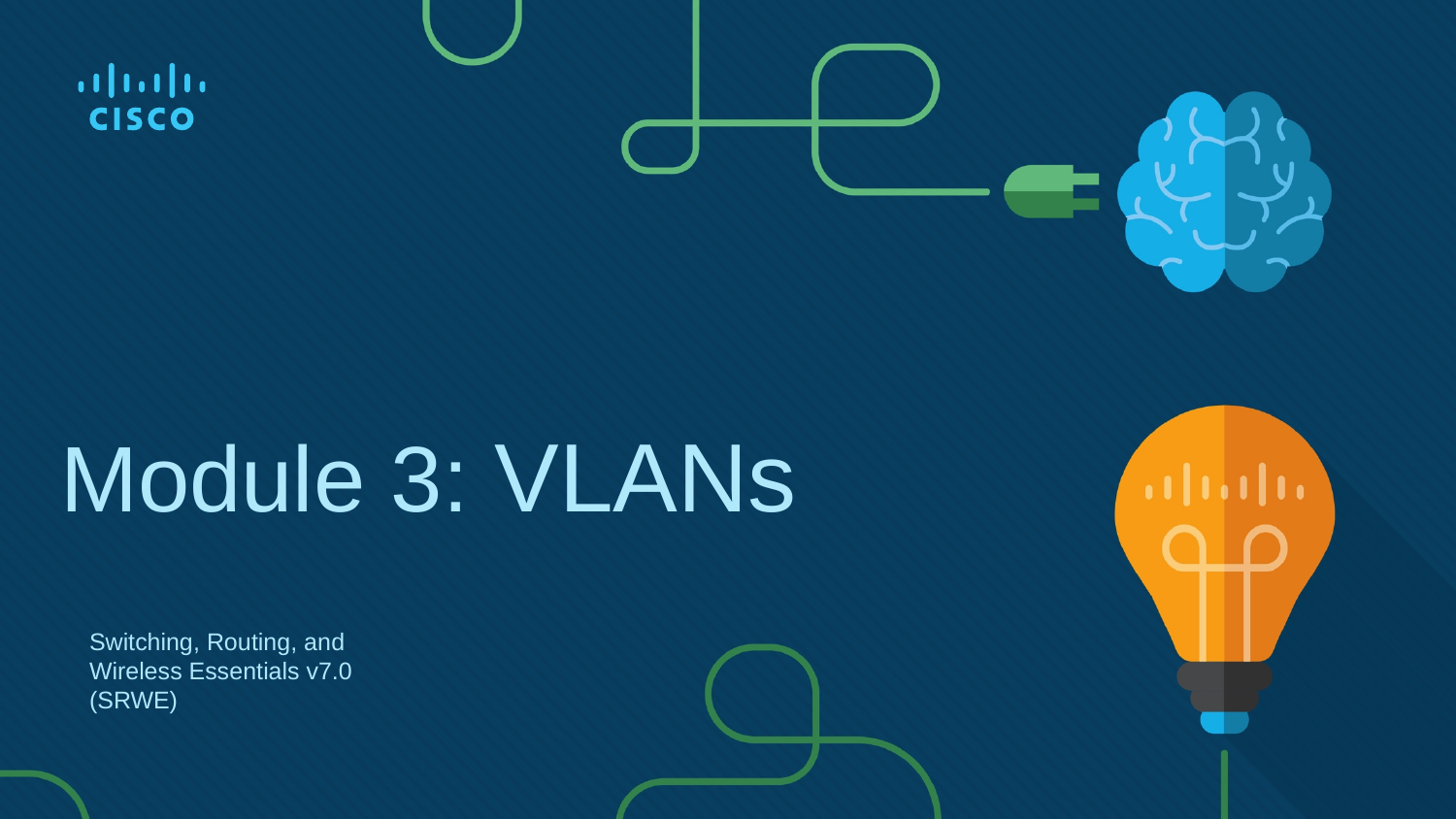

# Module 3: VLANs
Switching, Routing, and Wireless Essentials v7.0 (SRWE)